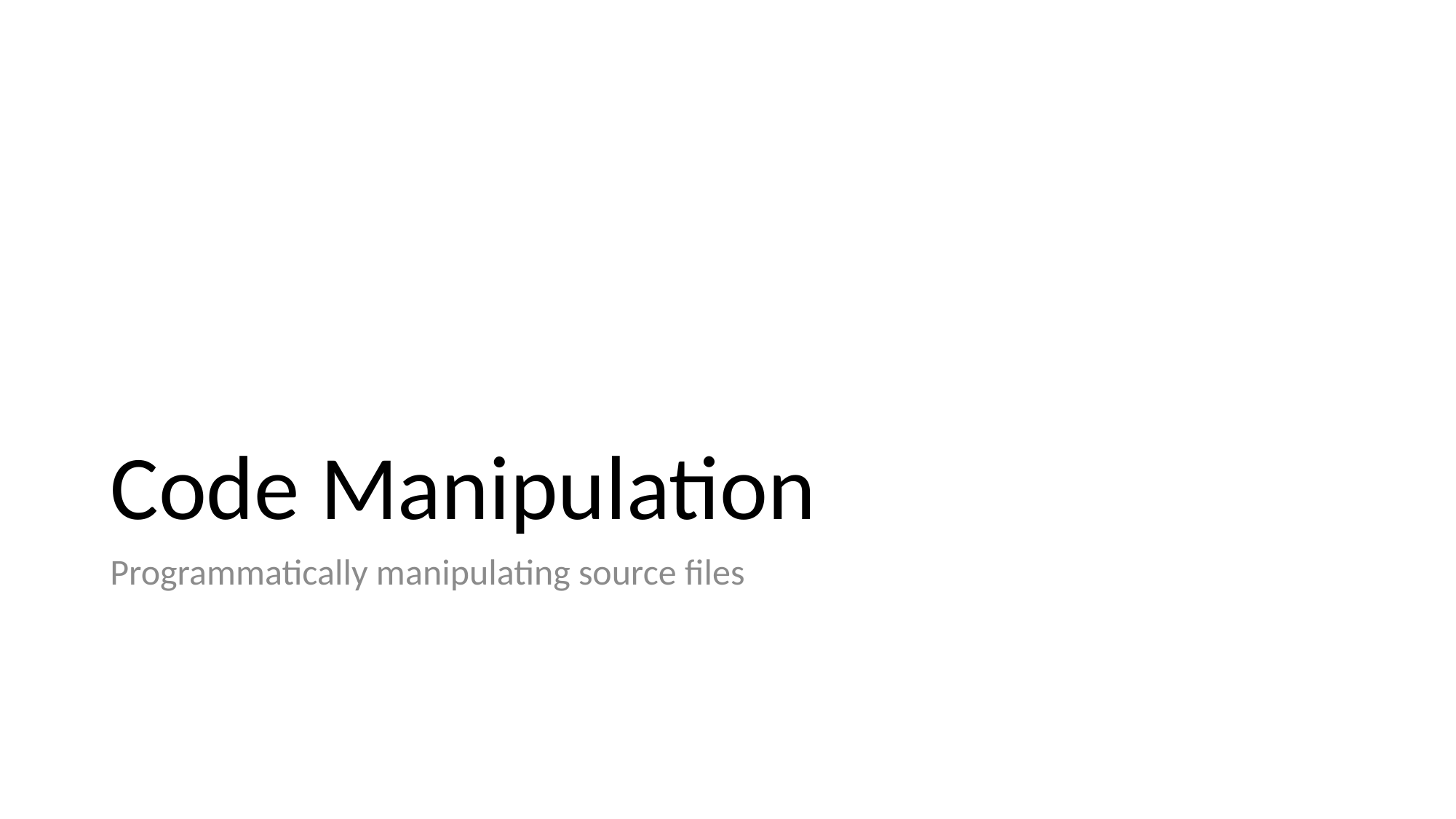

# Code Manipulation
Programmatically manipulating source files